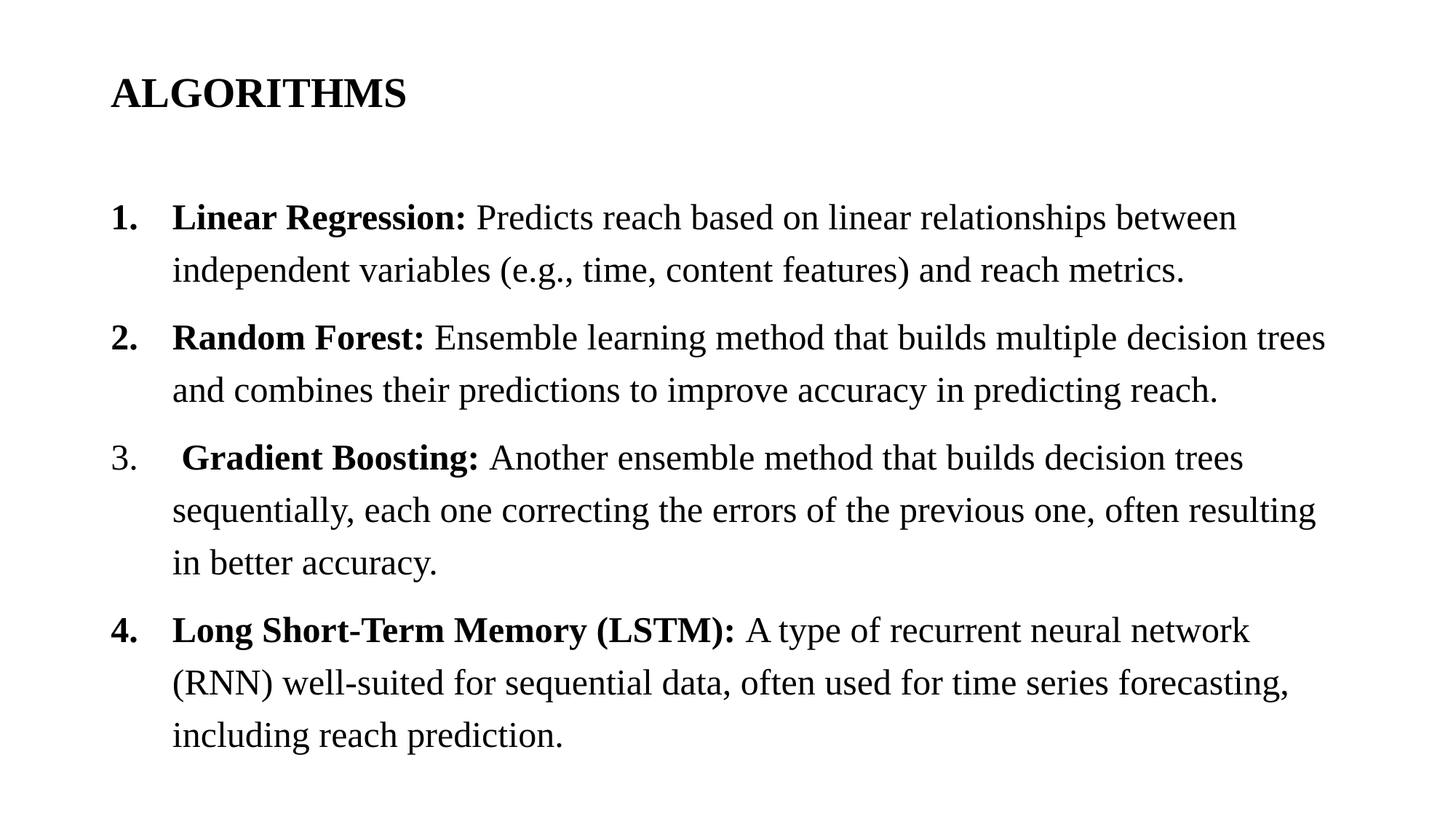

# ALGORITHMS
Linear Regression: Predicts reach based on linear relationships between independent variables (e.g., time, content features) and reach metrics.
Random Forest: Ensemble learning method that builds multiple decision trees and combines their predictions to improve accuracy in predicting reach.
 Gradient Boosting: Another ensemble method that builds decision trees sequentially, each one correcting the errors of the previous one, often resulting in better accuracy.
Long Short-Term Memory (LSTM): A type of recurrent neural network (RNN) well-suited for sequential data, often used for time series forecasting, including reach prediction.